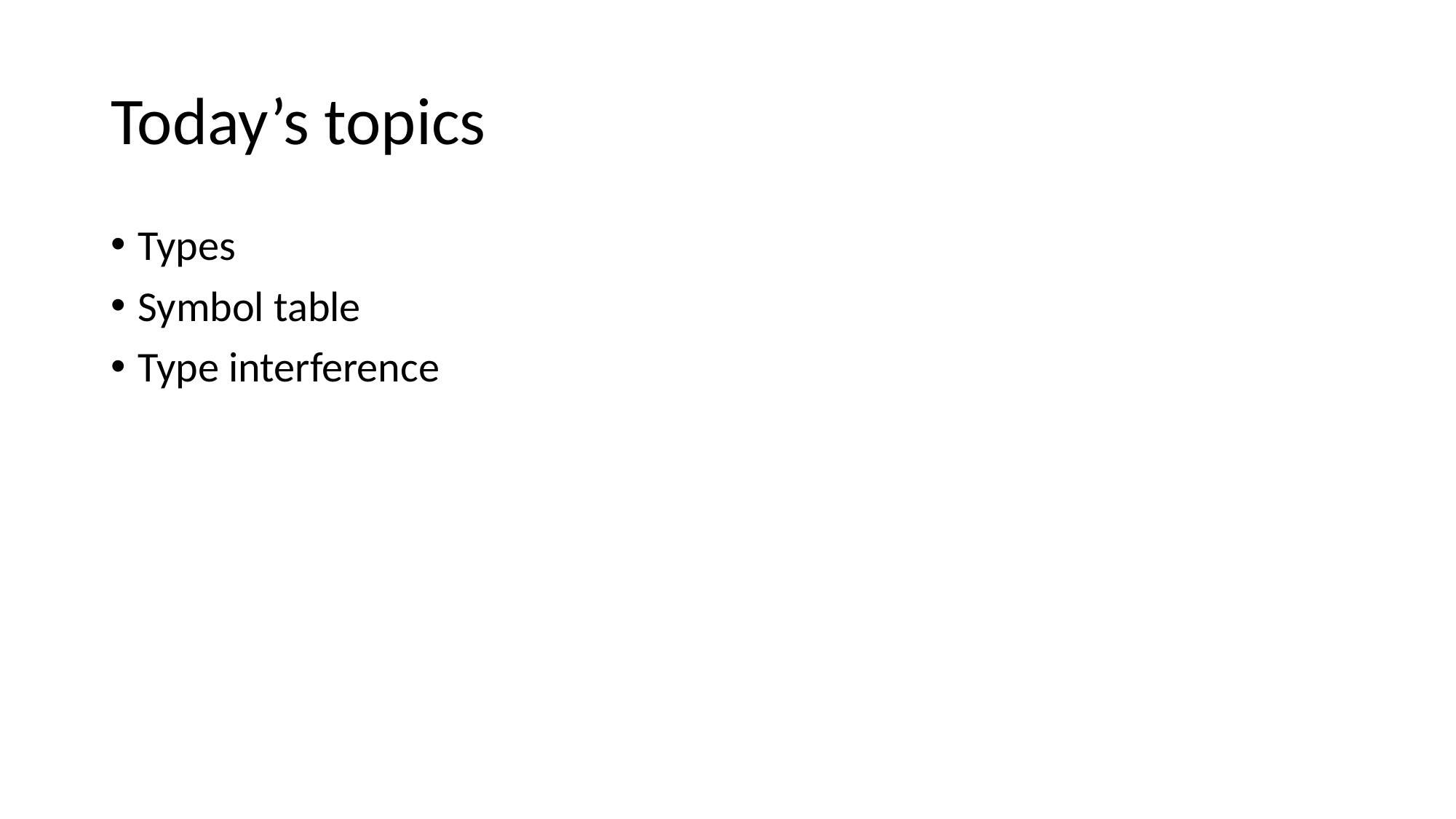

# Today’s topics
Types
Symbol table
Type interference